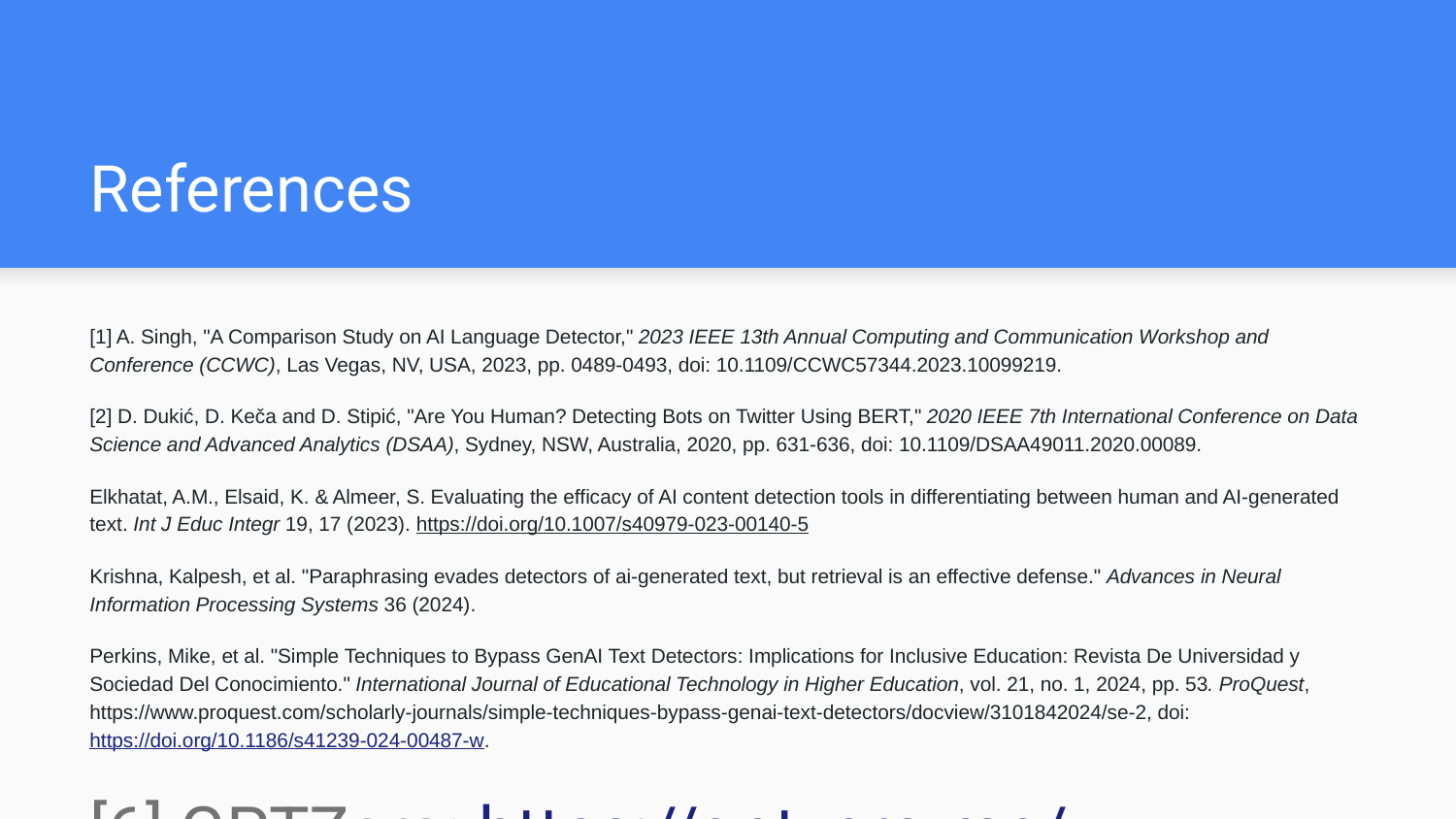

# References
[1] A. Singh, "A Comparison Study on AI Language Detector," 2023 IEEE 13th Annual Computing and Communication Workshop and Conference (CCWC), Las Vegas, NV, USA, 2023, pp. 0489-0493, doi: 10.1109/CCWC57344.2023.10099219.
[2] D. Dukić, D. Keča and D. Stipić, "Are You Human? Detecting Bots on Twitter Using BERT," 2020 IEEE 7th International Conference on Data Science and Advanced Analytics (DSAA), Sydney, NSW, Australia, 2020, pp. 631-636, doi: 10.1109/DSAA49011.2020.00089.
Elkhatat, A.M., Elsaid, K. & Almeer, S. Evaluating the efficacy of AI content detection tools in differentiating between human and AI-generated text. Int J Educ Integr 19, 17 (2023). https://doi.org/10.1007/s40979-023-00140-5
Krishna, Kalpesh, et al. "Paraphrasing evades detectors of ai-generated text, but retrieval is an effective defense." Advances in Neural Information Processing Systems 36 (2024).
Perkins, Mike, et al. "Simple Techniques to Bypass GenAI Text Detectors: Implications for Inclusive Education: Revista De Universidad y Sociedad Del Conocimiento." International Journal of Educational Technology in Higher Education, vol. 21, no. 1, 2024, pp. 53. ProQuest, https://www.proquest.com/scholarly-journals/simple-techniques-bypass-genai-text-detectors/docview/3101842024/se-2, doi:https://doi.org/10.1186/s41239-024-00487-w.
[6] GPTZero: https://gptzero.me/
CopyLeaks: https://copyleaks.com/ (doesn't seem to work without subscription)
CrossPlag: https://app.crossplag.com/individual/detector